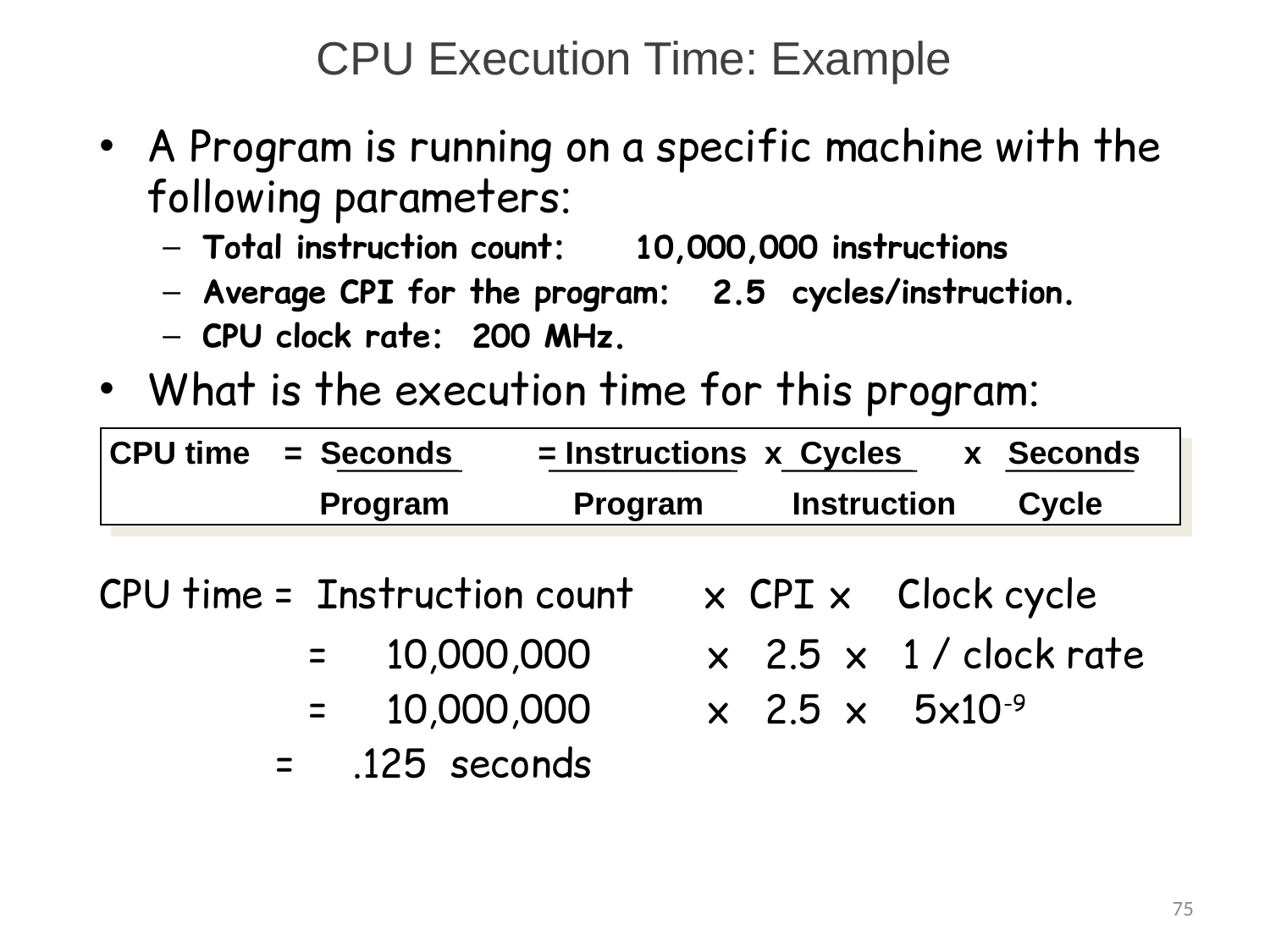

# CPU Execution Time: Example
A Program is running on a specific machine with the following parameters:
Total instruction count:     10,000,000 instructions
Average CPI for the program:   2.5  cycles/instruction.
CPU clock rate:  200 MHz.
What is the execution time for this program:

CPU time =  Instruction count      x  CPI  x    Clock cycle
                  =     10,000,000          x   2.5  x   1 / clock rate
                  =     10,000,000          x   2.5  x    5x10-9
                          =     .125  seconds

CPU time	=  Seconds	= Instructions  x  Cycles       x   Seconds
		    Program	    Program          Instruction       Cycle

75